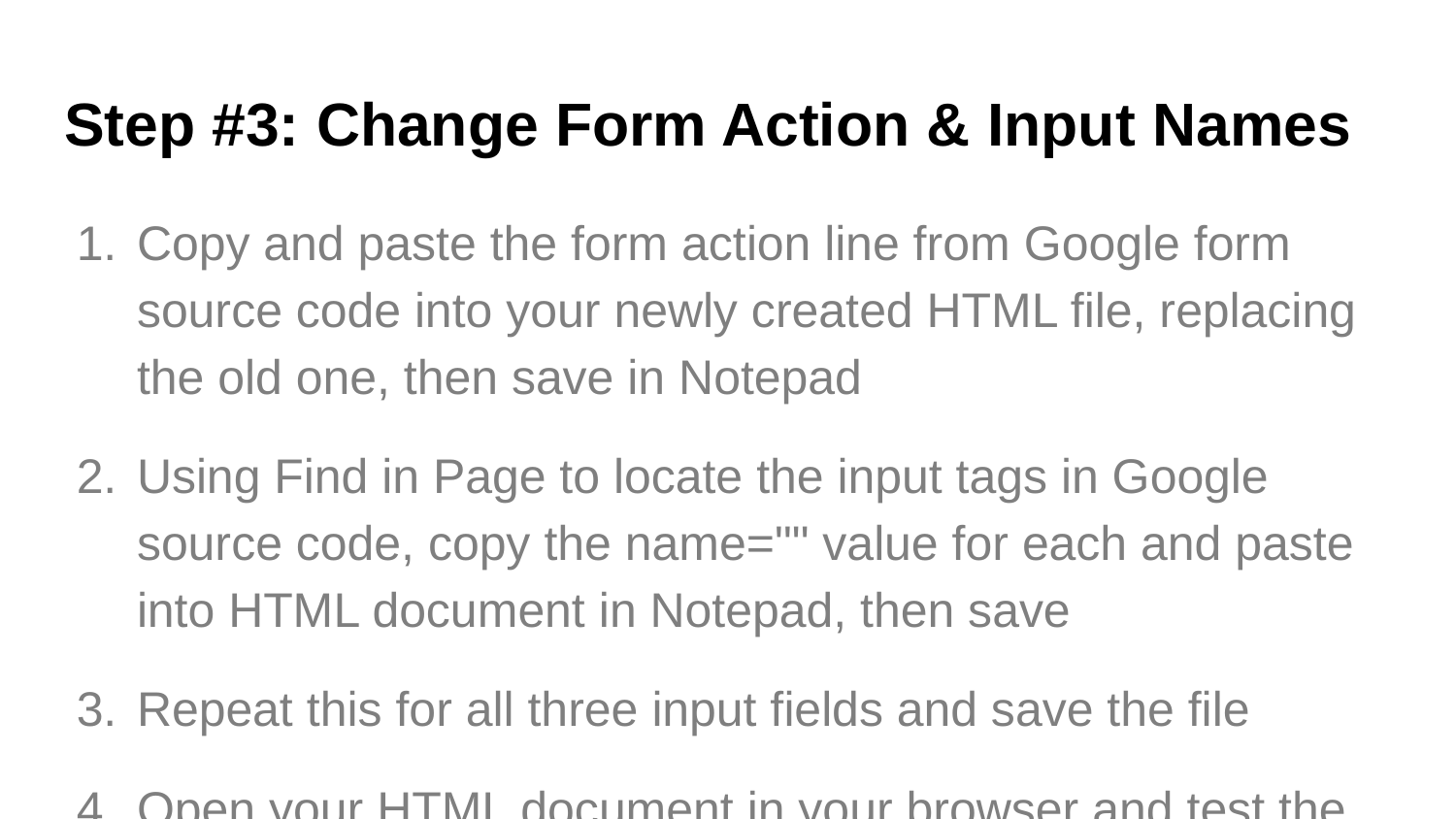

# Step #3: Change Form Action & Input Names
Copy and paste the form action line from Google form source code into your newly created HTML file, replacing the old one, then save in Notepad
Using Find in Page to locate the input tags in Google source code, copy the name="" value for each and paste into HTML document in Notepad, then save
Repeat this for all three input fields and save the file
Open your HTML document in your browser and test the form